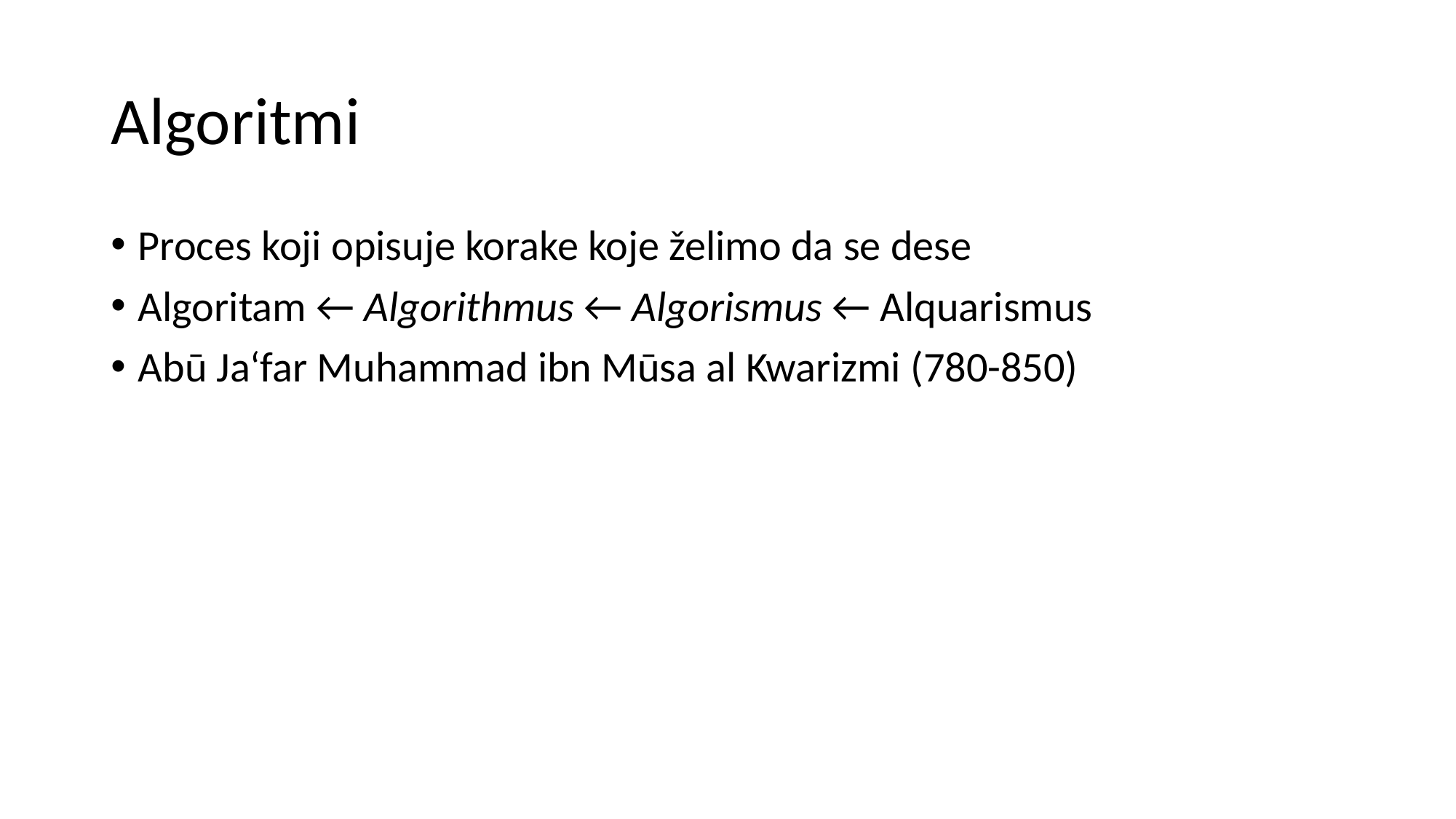

# Algoritmi
Proces koji opisuje korake koje želimo da se dese
Algoritam ← Algorithmus ← Algorismus ← Alquarismus
Abū Ja‘far Muhammad ibn Mūsa al Kwarizmi (780-850)